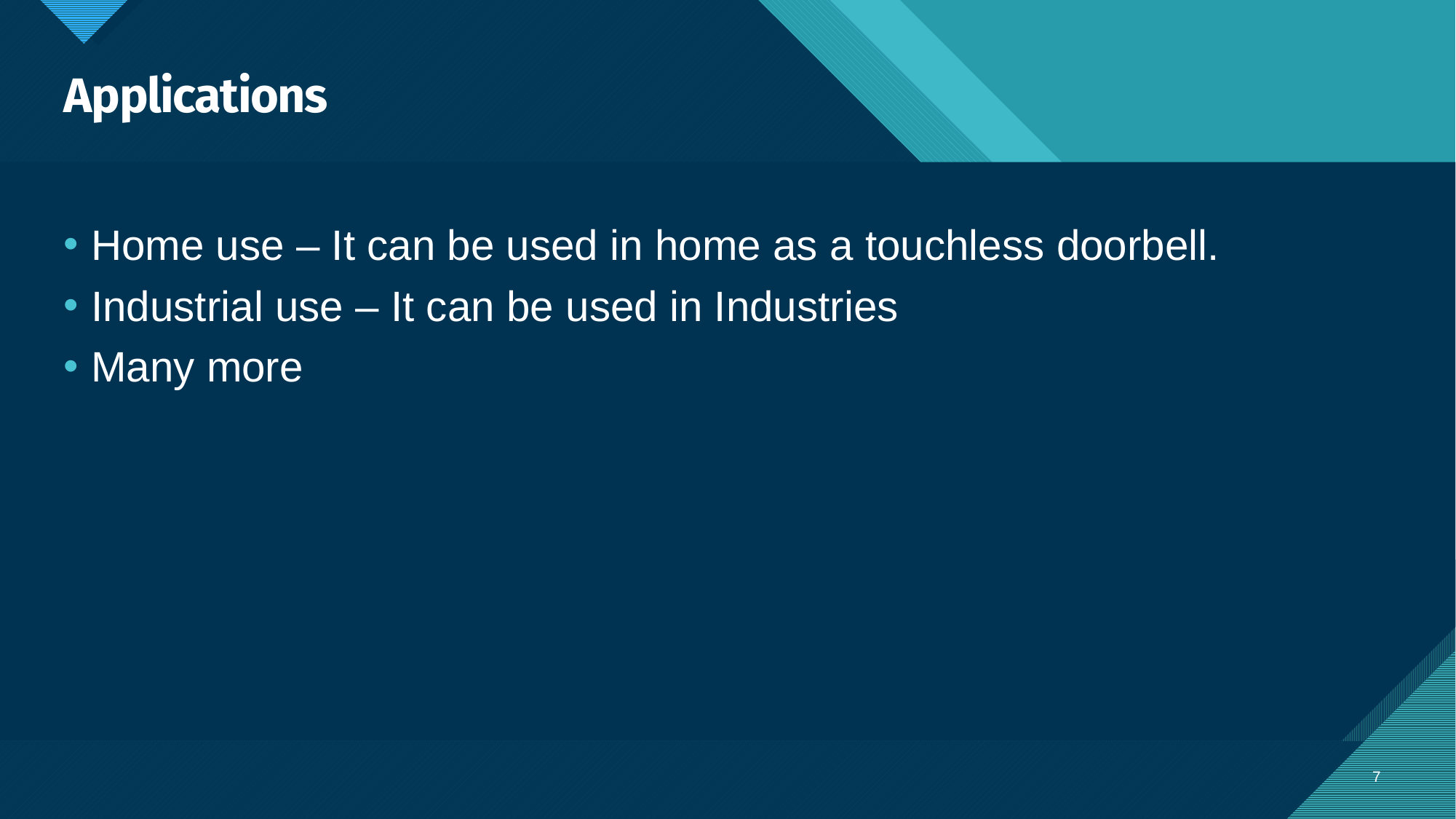

# Applications
Home use – It can be used in home as a touchless doorbell.
Industrial use – It can be used in Industries
Many more
7